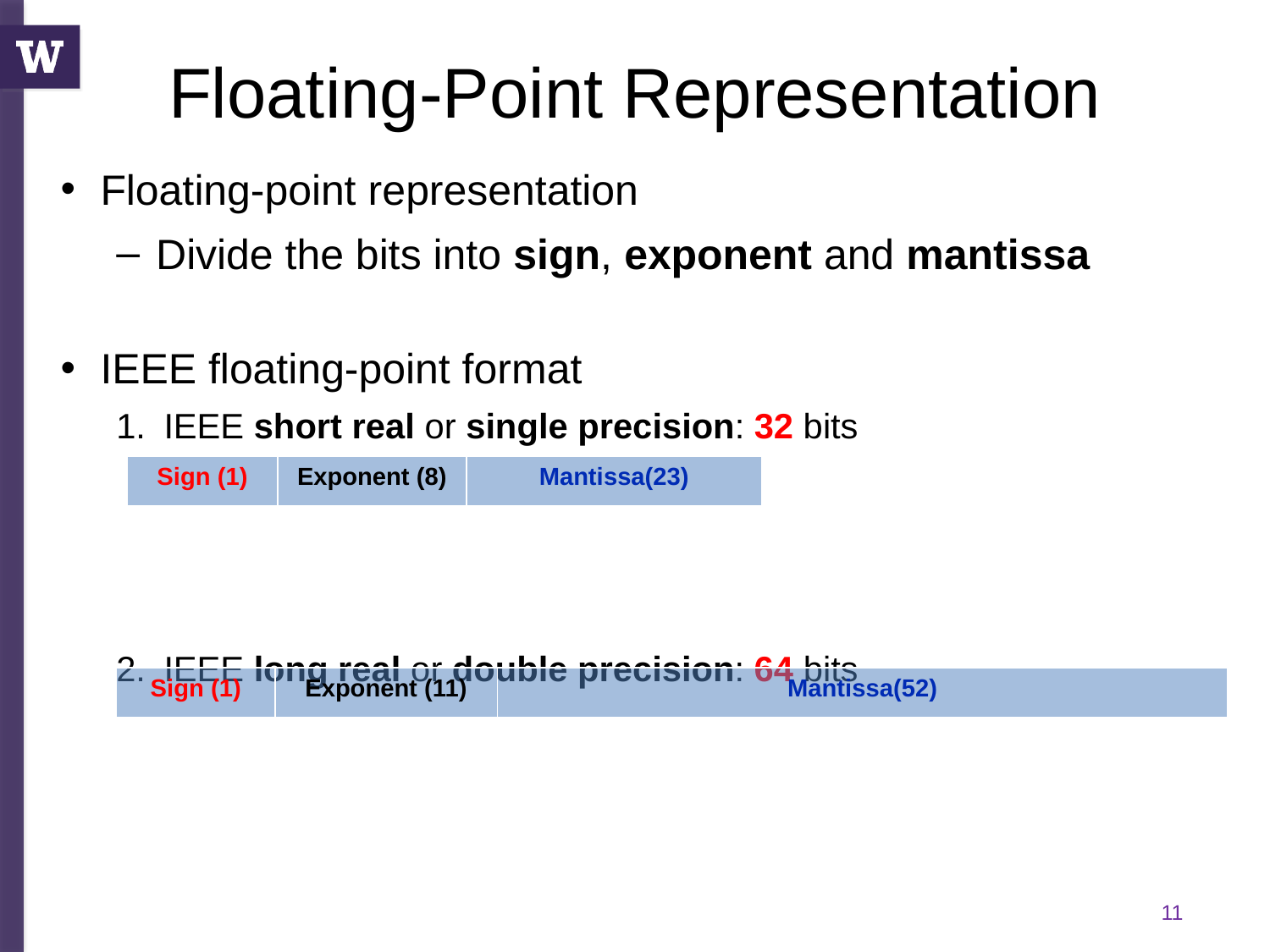

Floating-Point Representation
Floating-point representation
Divide the bits into sign, exponent and mantissa

IEEE floating-point format
IEEE short real or single precision: 32 bits

IEEE long real or double precision: 64 bits

| Sign (1) | Exponent (8) | Mantissa(23) |
| --- | --- | --- |
| Sign (1) | Exponent (11) | Mantissa(52) |
| --- | --- | --- |